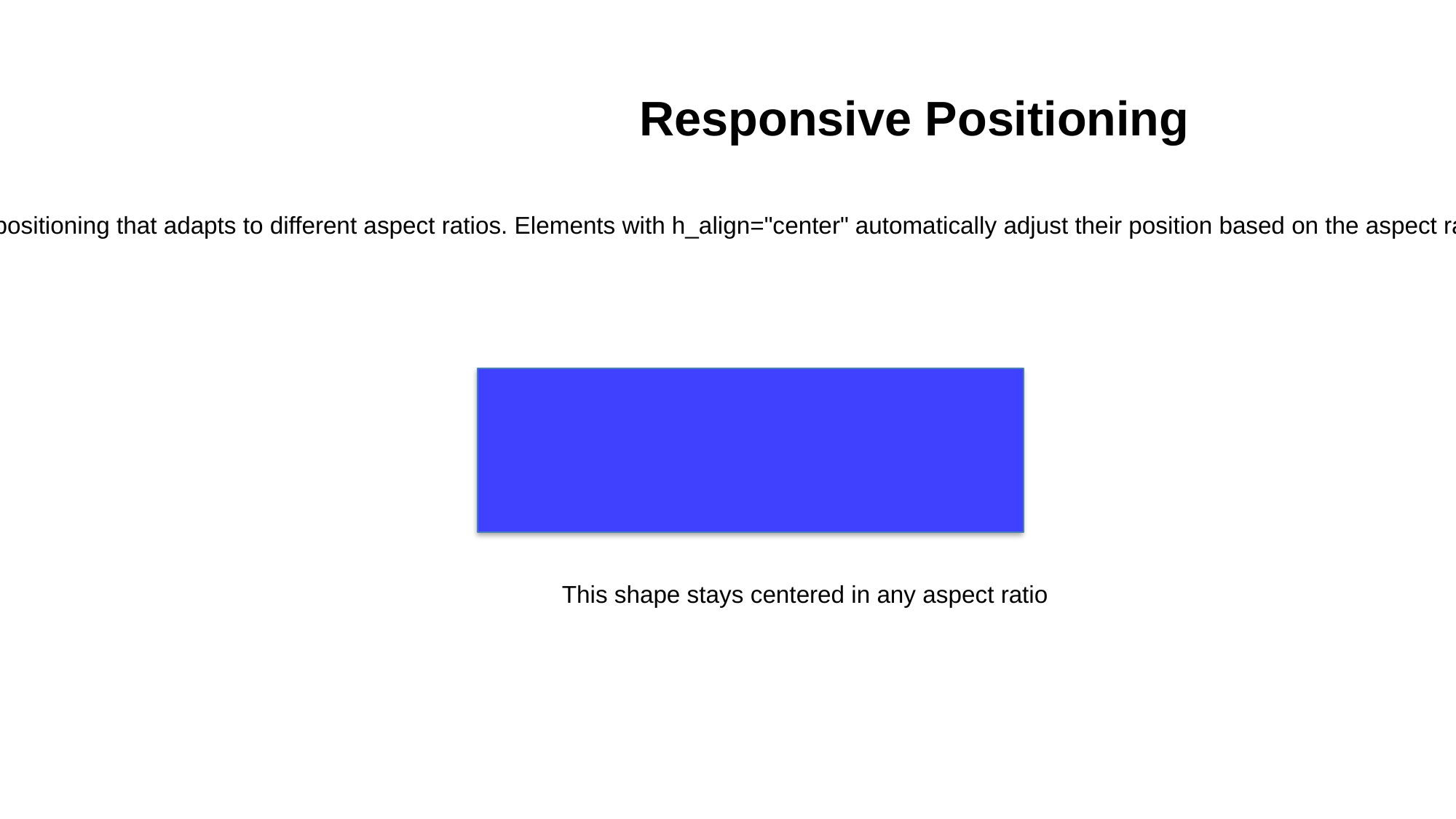

Responsive Positioning
EasyPPTX supports responsive positioning that adapts to different aspect ratios. Elements with h_align="center" automatically adjust their position based on the aspect ratio, ensuring your content looks great in any format (16:9, 4:3, etc).

This shape stays centered in any aspect ratio